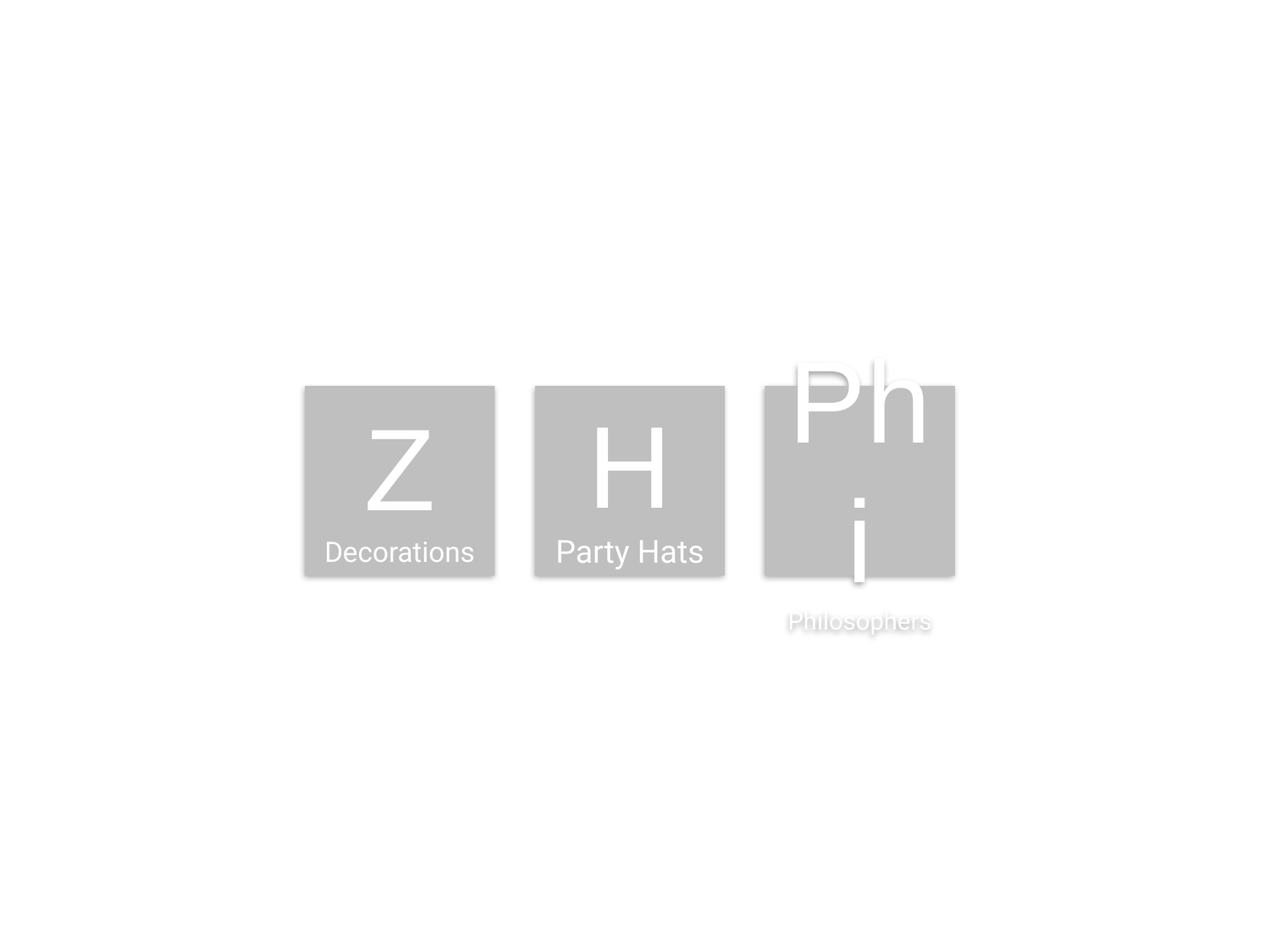

Z
Decorations
H
Party Hats
Phi
Philosophers